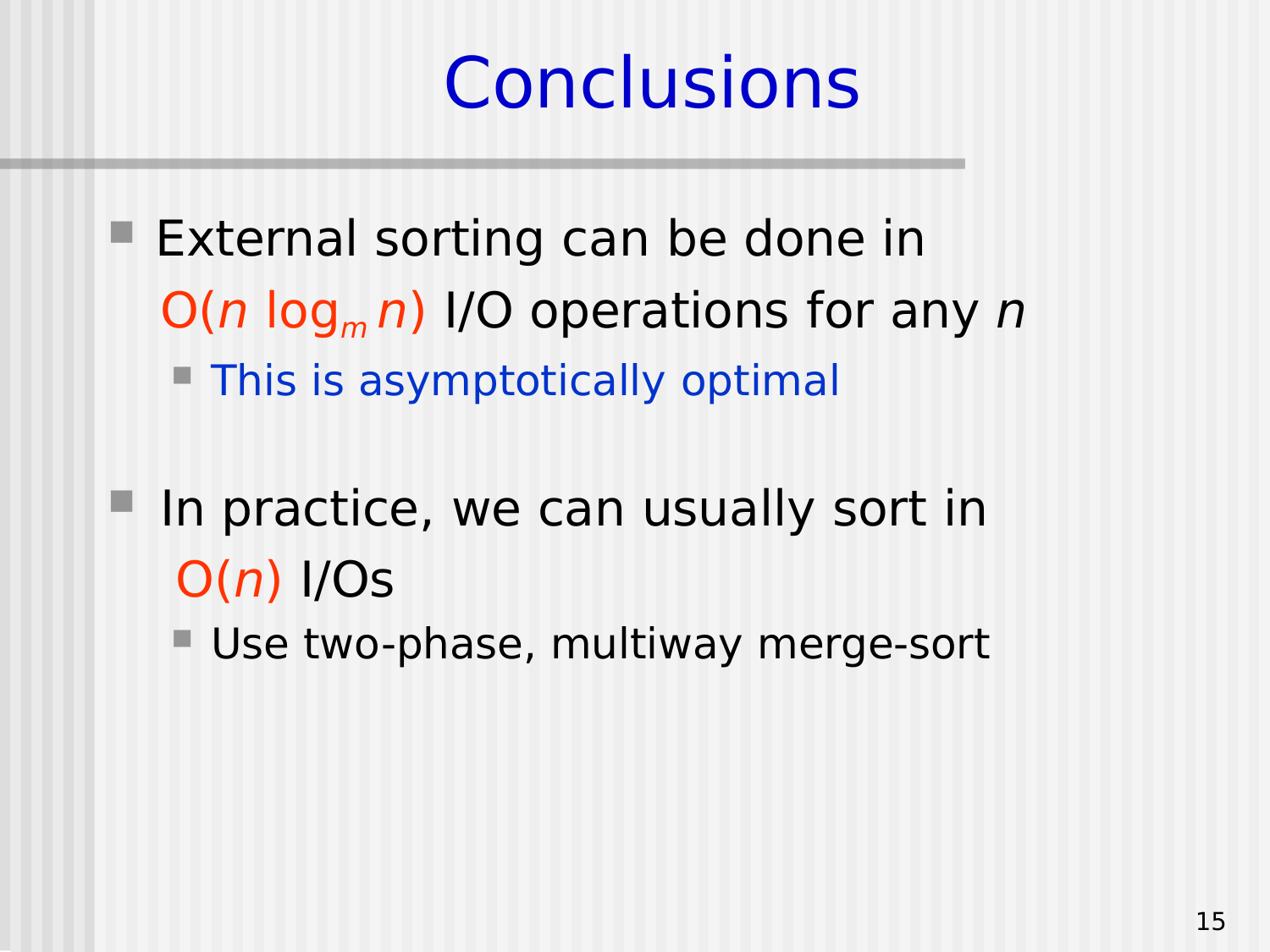

# Conclusions
External sorting can be done in
O(n logm n) I/O operations for any n
This is asymptotically optimal

In practice, we can usually sort in  O(n) I/Os
Use two-phase, multiway merge-sort
15